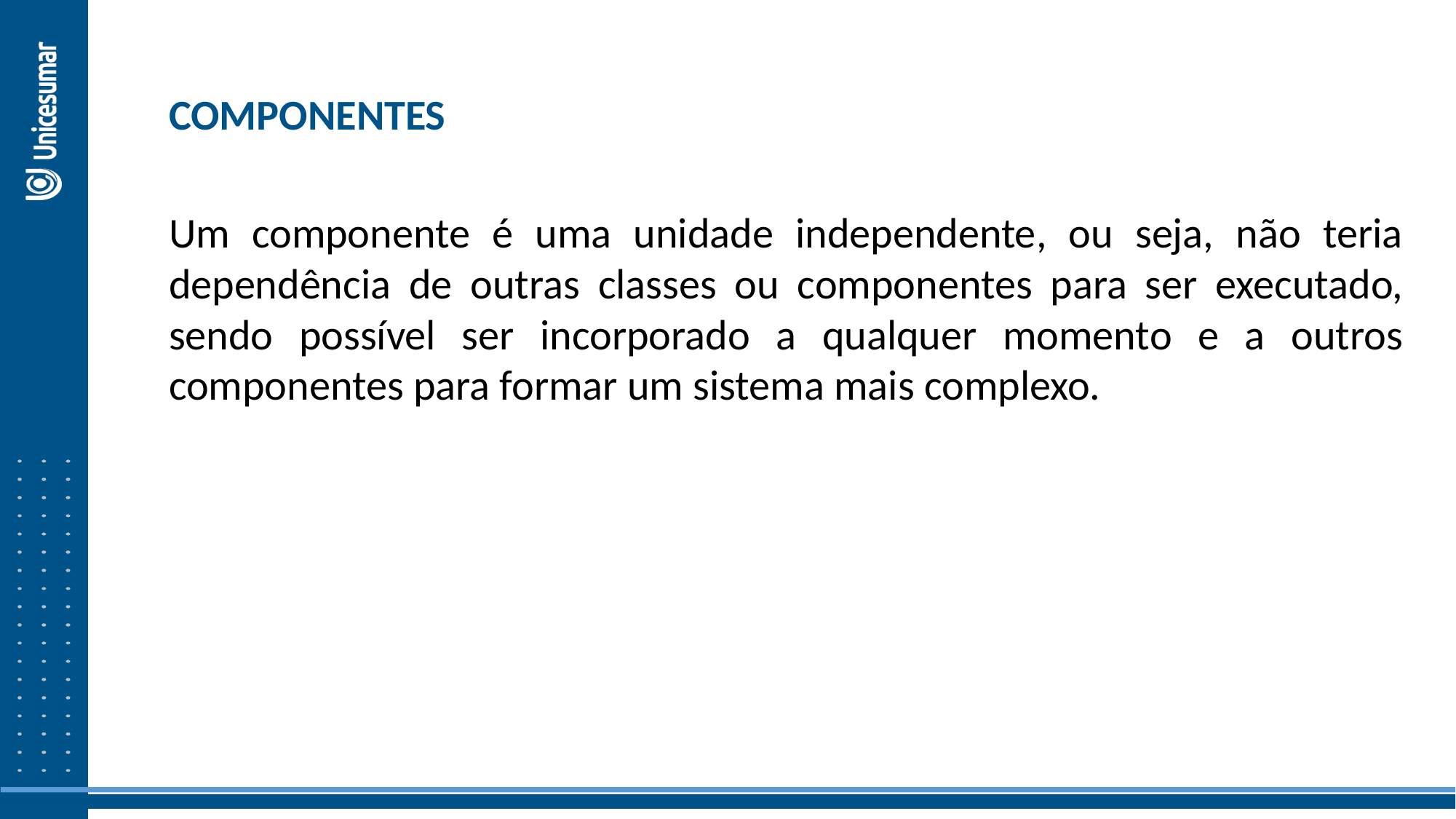

COMPONENTES
Um componente é uma unidade independente, ou seja, não teria dependência de outras classes ou componentes para ser executado, sendo possível ser incorporado a qualquer momento e a outros componentes para formar um sistema mais complexo.